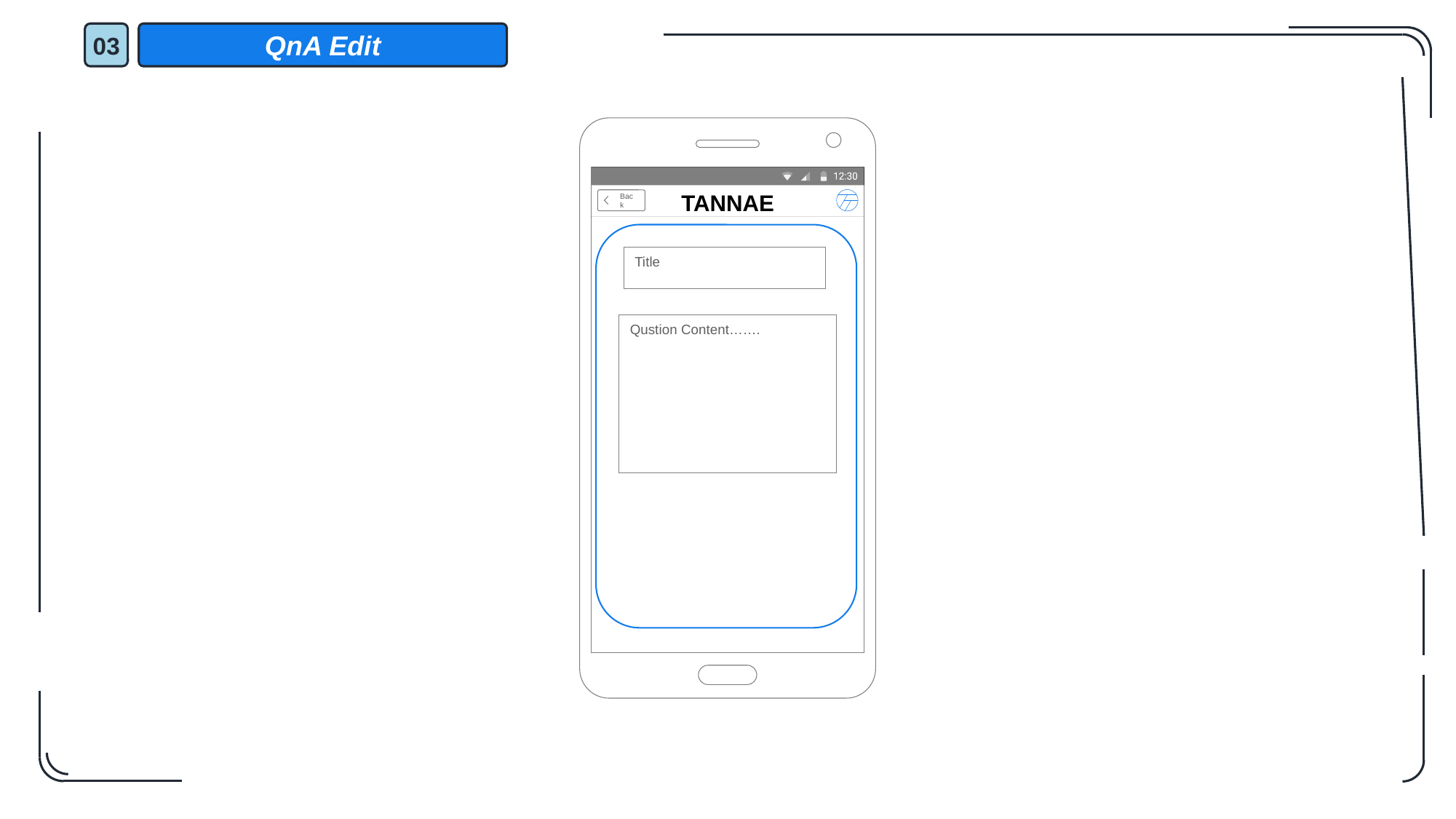

03
QnA Edit

TANNAE

Back

Title
Qustion Content…….